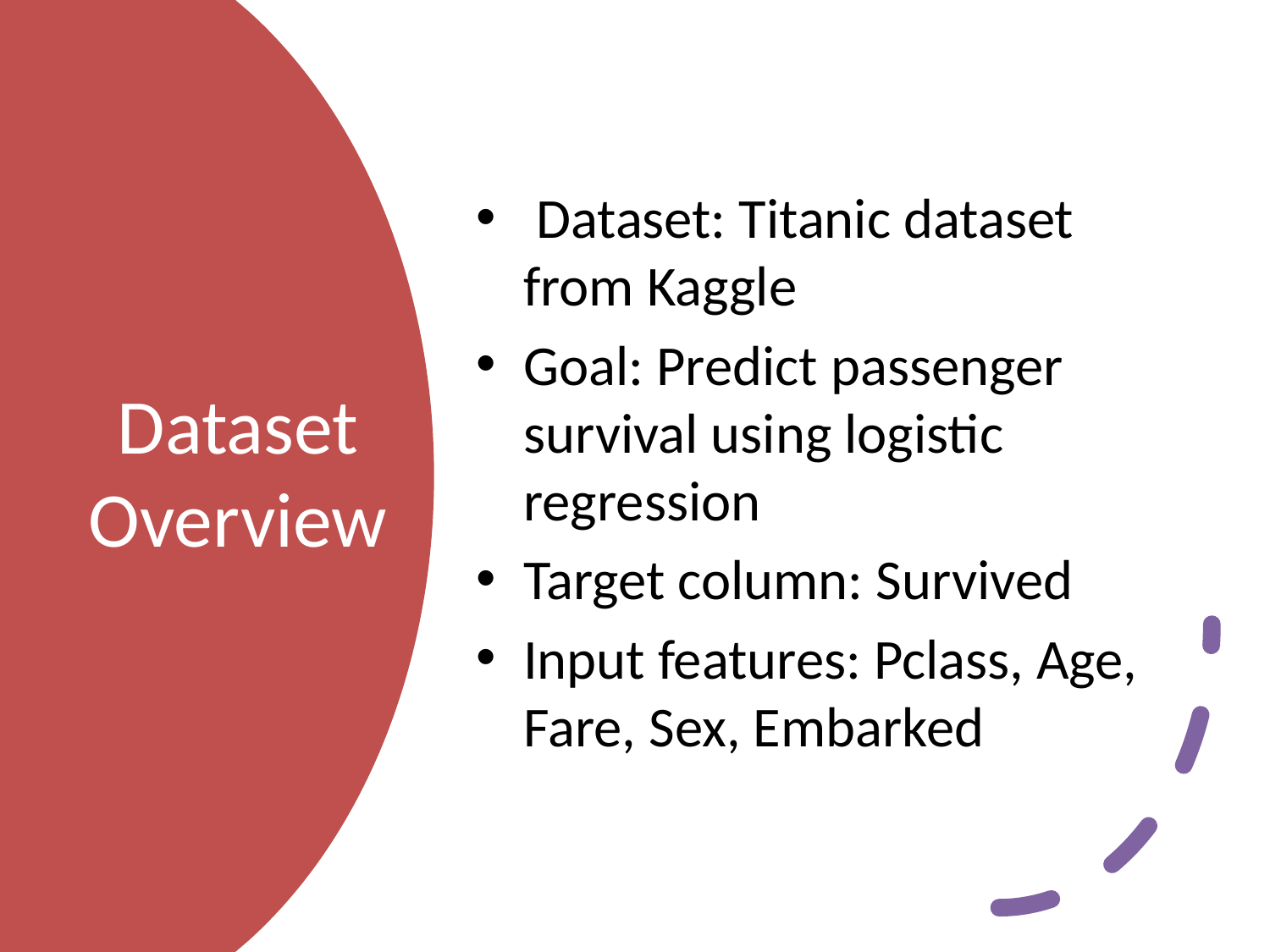

Dataset: Titanic dataset from Kaggle
Goal: Predict passenger survival using logistic regression
Target column: Survived
Input features: Pclass, Age, Fare, Sex, Embarked
# Dataset Overview